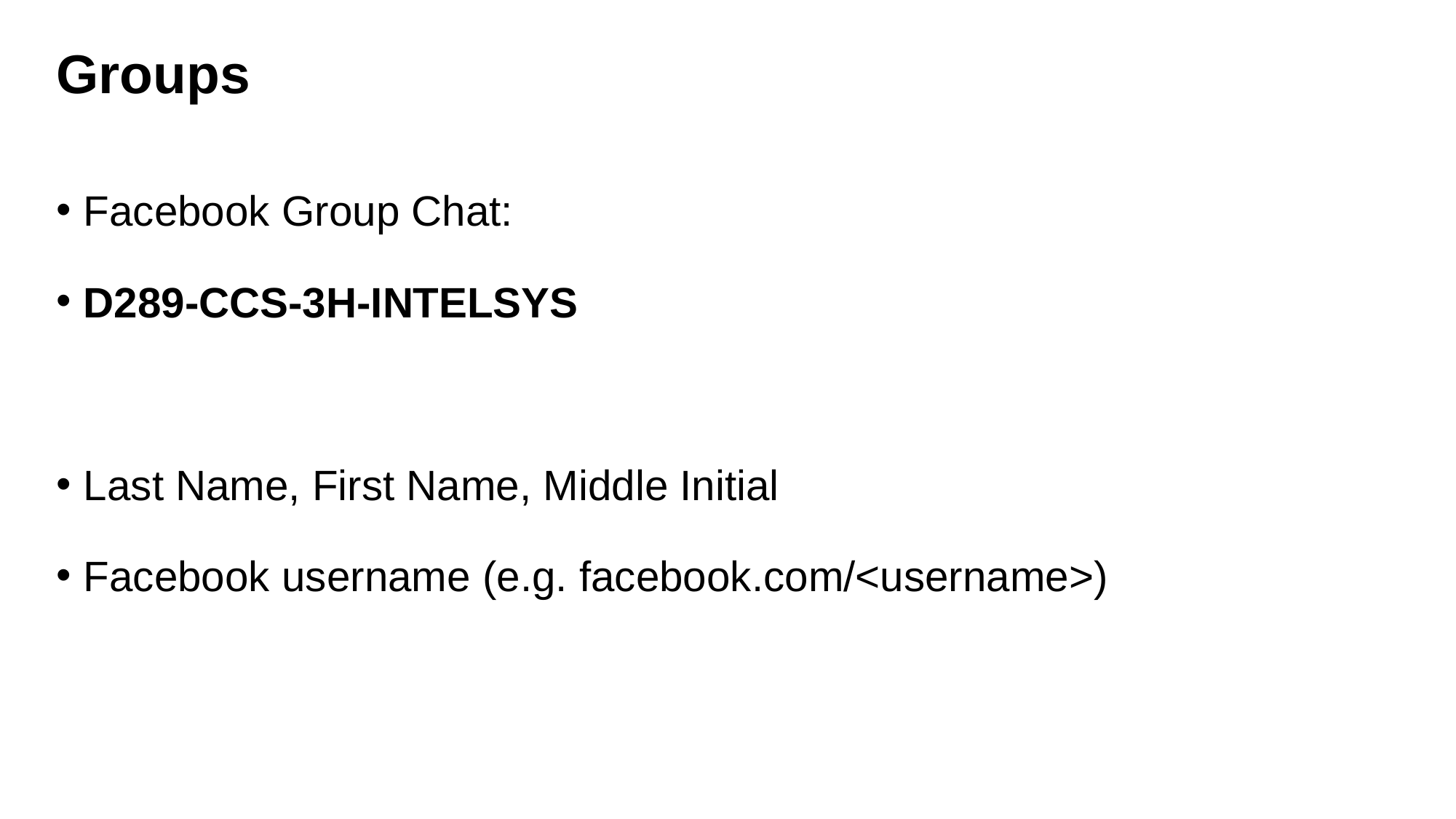

# Groups
Facebook Group Chat:
D289-CCS-3H-INTELSYS

Last Name, First Name, Middle Initial
Facebook username (e.g. facebook.com/<username>)